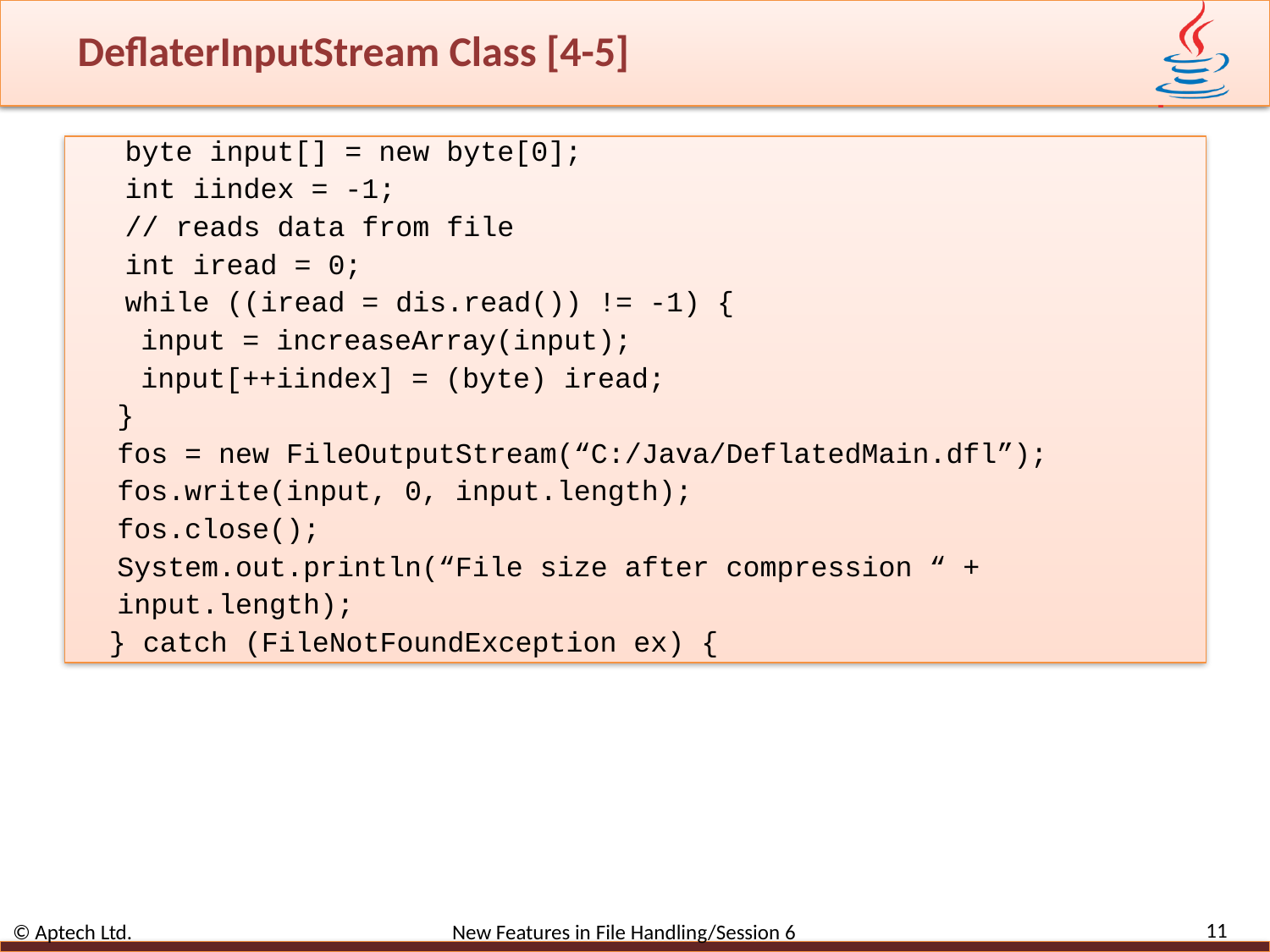

# DeflaterInputStream Class [4-5]

byte input[] = new byte[0];
int iindex = -1;
// reads data from file
int iread = 0;
while ((iread = dis.read()) != -1) {
input = increaseArray(input);
input[++iindex] = (byte) iread;
}
fos = new FileOutputStream(“C:/Java/DeflatedMain.dfl”);
fos.write(input, 0, input.length);
fos.close();
System.out.println(“File size after compression “ +
input.length);
} catch (FileNotFoundException ex) {
11
© Aptech Ltd.                                                                  New Features in File Handling/Session 6